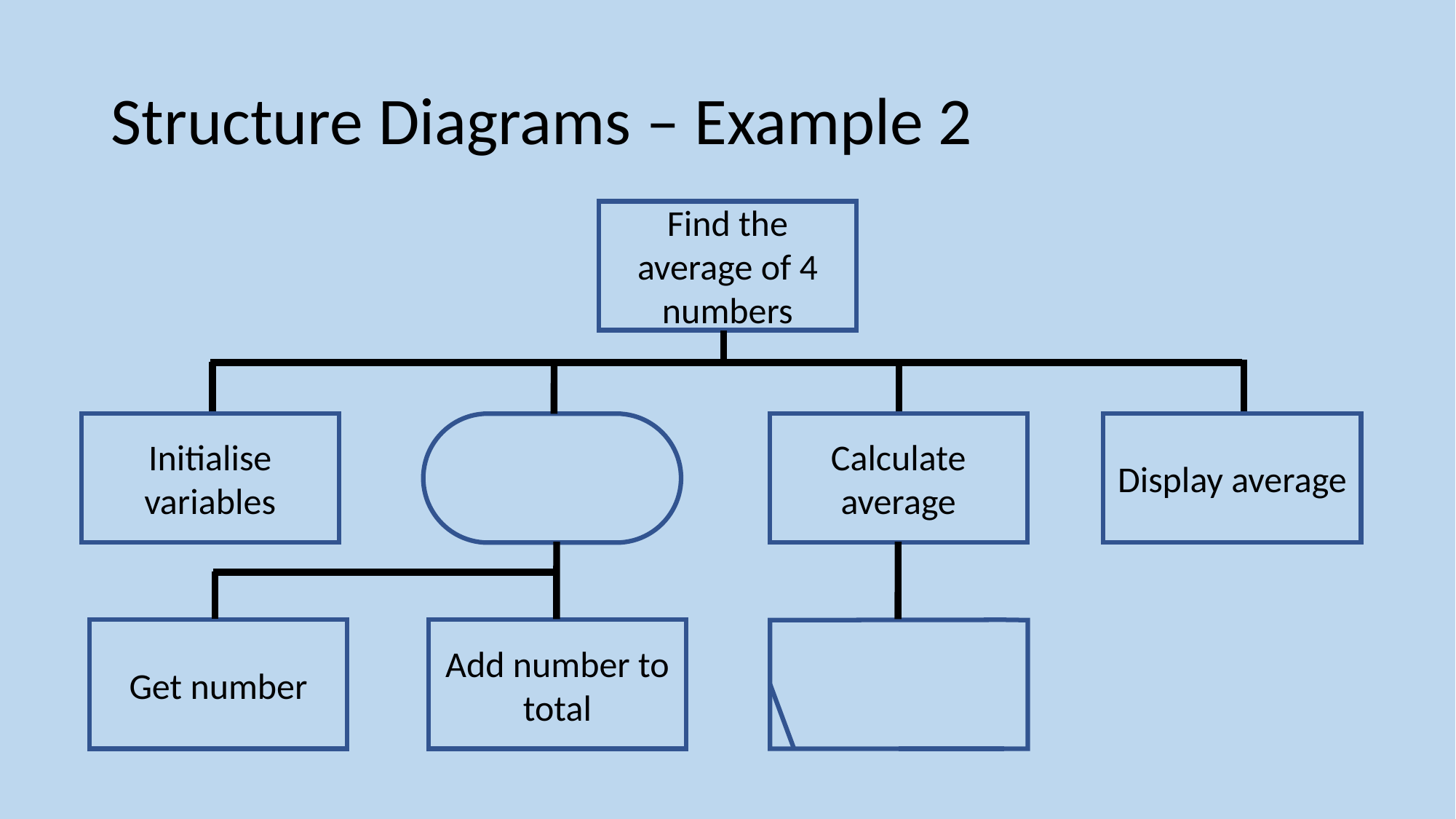

# Structure Diagrams – Example 2
Find the average of 4 numbers
Initialise variables

Calculate average
Display average
Get number
Add number to total